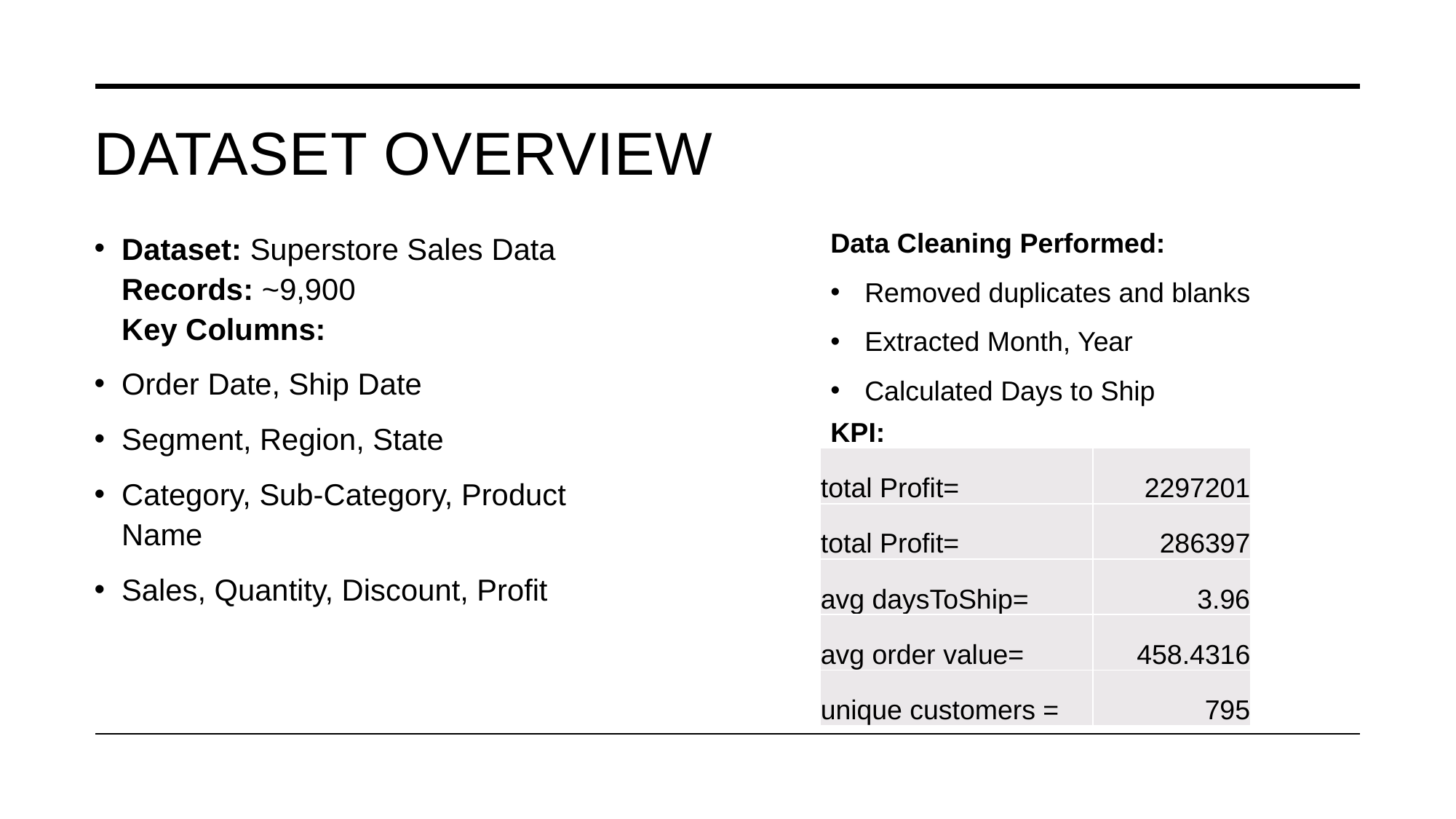

# Dataset Overview
Dataset: Superstore Sales Data
Records: ~9,900
Key Columns:
Order Date, Ship Date
Segment, Region, State
Category, Sub-Category, Product Name
Sales, Quantity, Discount, Profit
Data Cleaning Performed:
Removed duplicates and blanks
Extracted Month, Year
Calculated Days to Ship

KPI:

| total Profit= | 2297201 |
| --- | --- |
| total Profit= | 286397 |
| avg daysToShip= | 3.96 |
| avg order value= | 458.4316 |
| unique customers = | 795 |